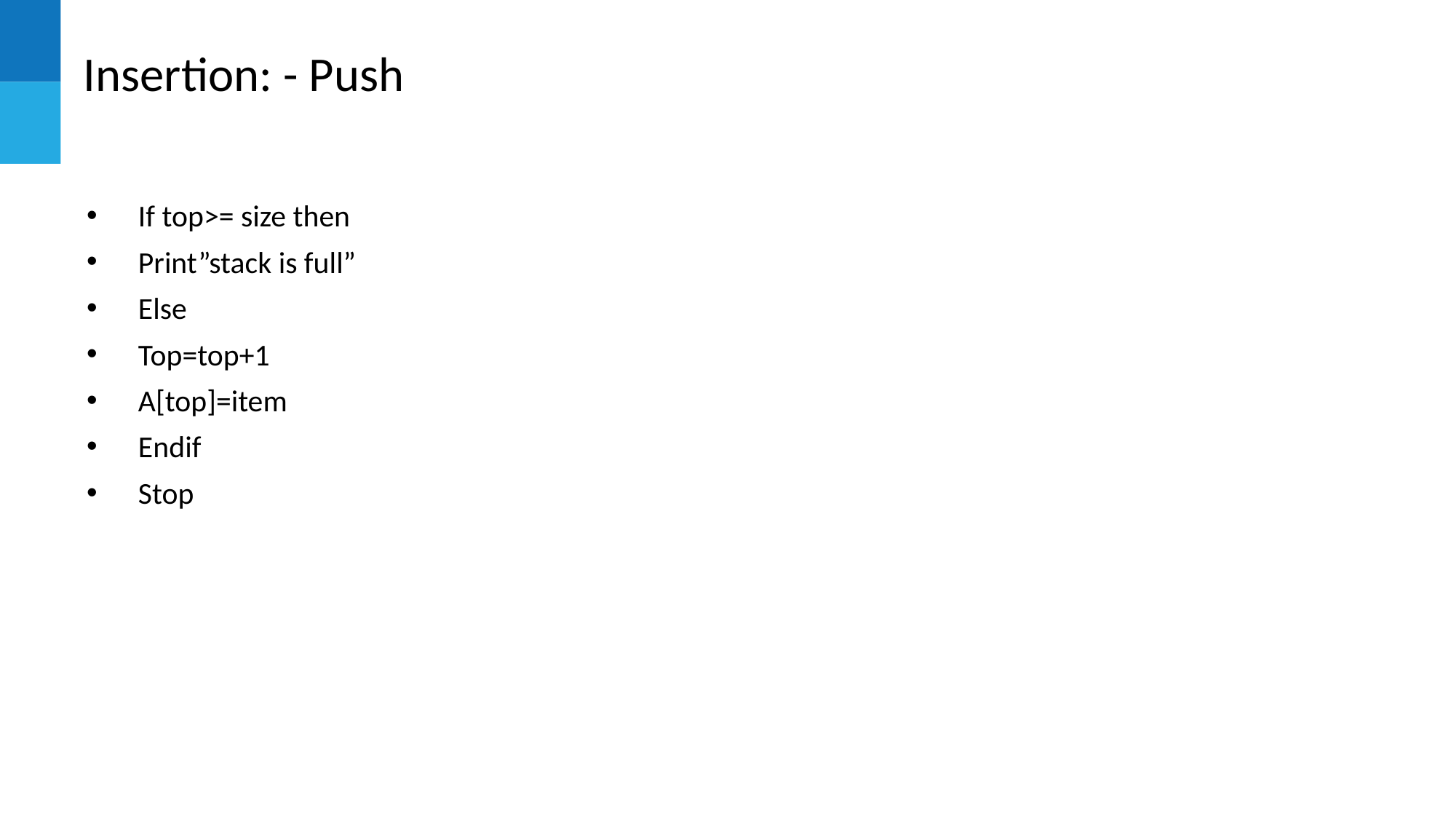

# Insertion: - Push
If top>= size then
Print”stack is full”
Else
Top=top+1
A[top]=item
Endif
Stop